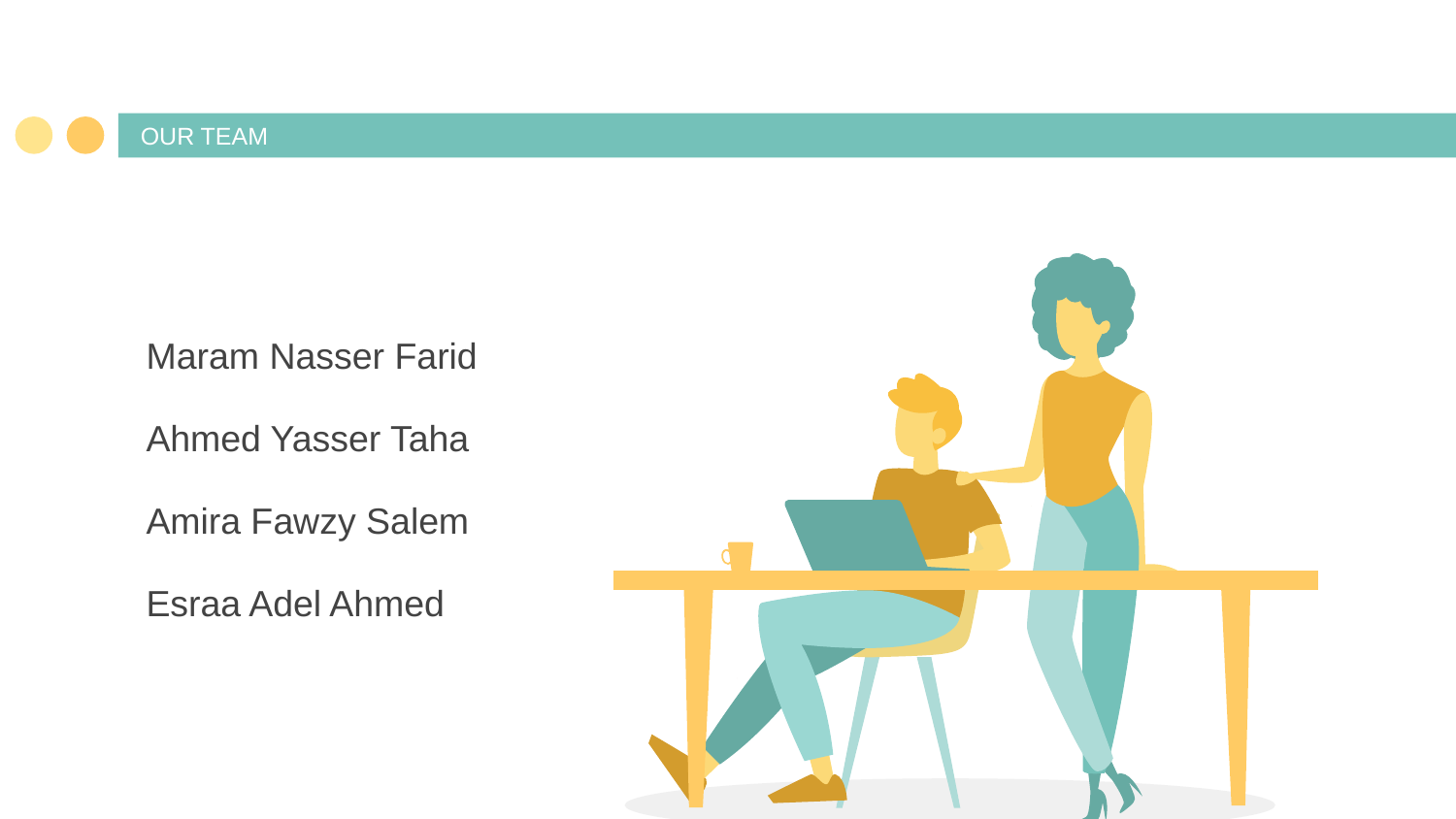

# OUR TEAM

Maram Nasser Farid
Ahmed Yasser Taha
Amira Fawzy Salem
Esraa Adel Ahmed